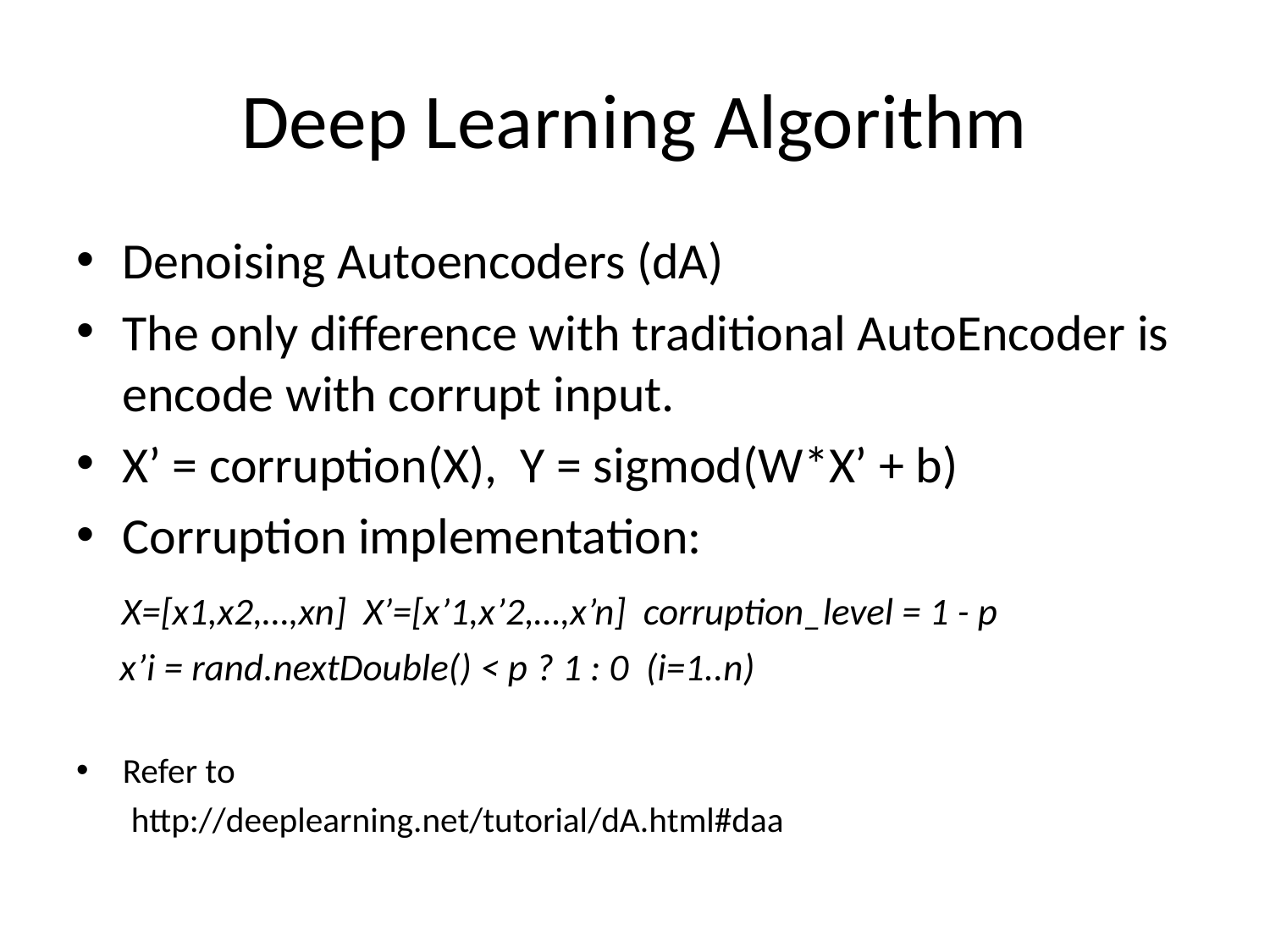

# Deep Learning Algorithm
Denoising Autoencoders (dA)
The only difference with traditional AutoEncoder is encode with corrupt input.
X’ = corruption(X),  Y = sigmod(W*X’ + b)
Corruption implementation:
    X=[x1,x2,…,xn]  X’=[x’1,x’2,…,x’n]  corruption_level = 1 - p
     x’i = rand.nextDouble() < p ? 1 : 0  (i=1..n)

Refer to
       http://deeplearning.net/tutorial/dA.html#daa